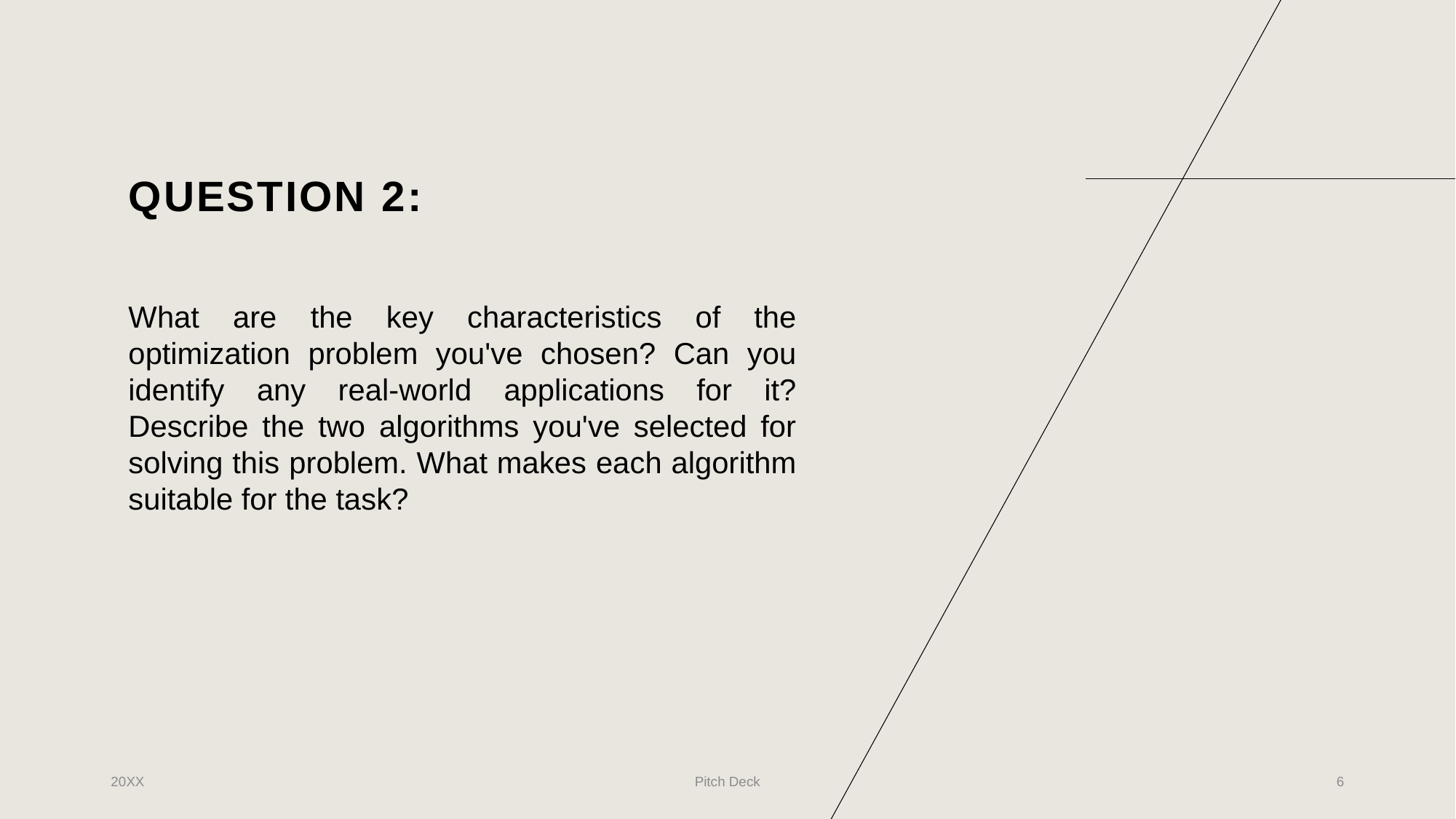

# Question 2:
What are the key characteristics of the optimization problem you've chosen? Can you identify any real-world applications for it? Describe the two algorithms you've selected for solving this problem. What makes each algorithm suitable for the task?

20XX
Pitch Deck
6